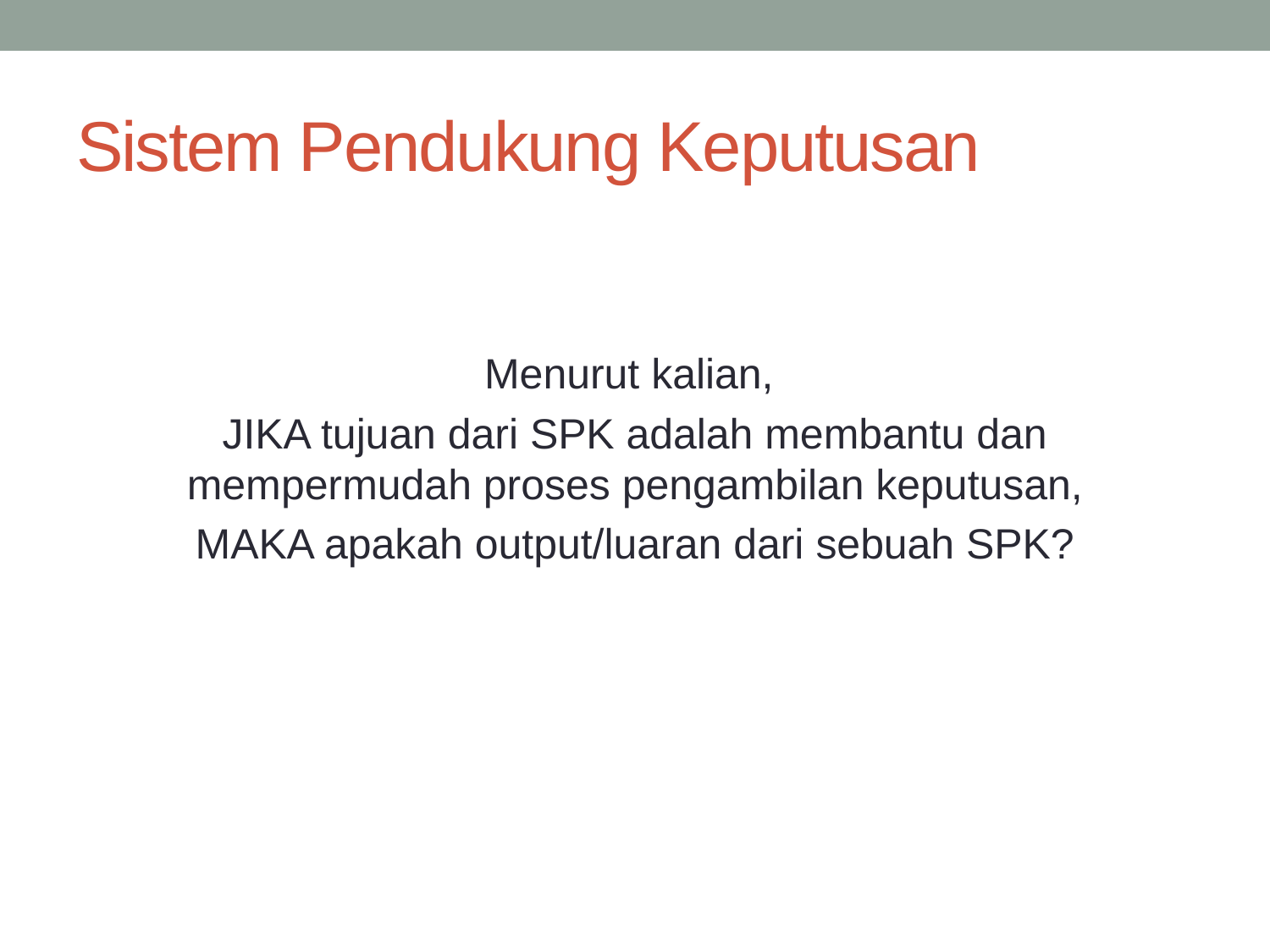

# Sistem Pendukung Keputusan

Menurut kalian,
JIKA tujuan dari SPK adalah membantu dan mempermudah proses pengambilan keputusan,
MAKA apakah output/luaran dari sebuah SPK?